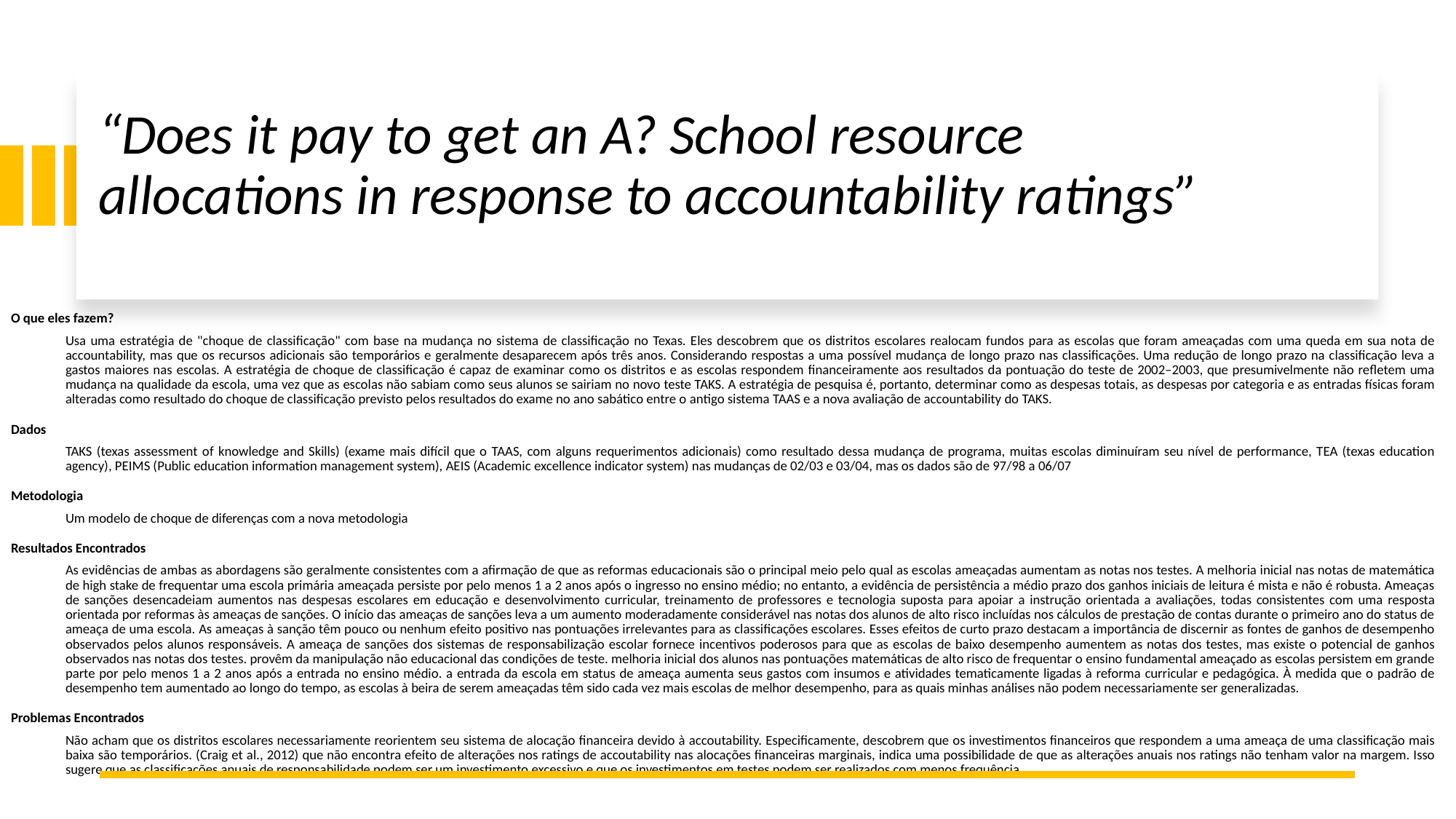

# “Does it pay to get an A? School resource allocations in response to accountability ratings”

O que eles fazem?
Usa uma estratégia de "choque de classificação" com base na mudança no sistema de classificação no Texas. Eles descobrem que os distritos escolares realocam fundos para as escolas que foram ameaçadas com uma queda em sua nota de accountability, mas que os recursos adicionais são temporários e geralmente desaparecem após três anos. Considerando respostas a uma possível mudança de longo prazo nas classificações. Uma redução de longo prazo na classificação leva a gastos maiores nas escolas. A estratégia de choque de classificação é capaz de examinar como os distritos e as escolas respondem financeiramente aos resultados da pontuação do teste de 2002–2003, que presumivelmente não refletem uma mudança na qualidade da escola, uma vez que as escolas não sabiam como seus alunos se sairiam no novo teste TAKS. A estratégia de pesquisa é, portanto, determinar como as despesas totais, as despesas por categoria e as entradas físicas foram alteradas como resultado do choque de classificação previsto pelos resultados do exame no ano sabático entre o antigo sistema TAAS e a nova avaliação de accountability do TAKS.
Dados
TAKS (texas assessment of knowledge and Skills) (exame mais difícil que o TAAS, com alguns requerimentos adicionais) como resultado dessa mudança de programa, muitas escolas diminuíram seu nível de performance, TEA (texas education agency), PEIMS (Public education information management system), AEIS (Academic excellence indicator system) nas mudanças de 02/03 e 03/04, mas os dados são de 97/98 a 06/07
Metodologia
Um modelo de choque de diferenças com a nova metodologia
Resultados Encontrados
As evidências de ambas as abordagens são geralmente consistentes com a afirmação de que as reformas educacionais são o principal meio pelo qual as escolas ameaçadas aumentam as notas nos testes. A melhoria inicial nas notas de matemática de high stake de frequentar uma escola primária ameaçada persiste por pelo menos 1 a 2 anos após o ingresso no ensino médio; no entanto, a evidência de persistência a médio prazo dos ganhos iniciais de leitura é mista e não é robusta. Ameaças de sanções desencadeiam aumentos nas despesas escolares em educação e desenvolvimento curricular, treinamento de professores e tecnologia suposta para apoiar a instrução orientada a avaliações, todas consistentes com uma resposta orientada por reformas às ameaças de sanções. O início das ameaças de sanções leva a um aumento moderadamente considerável nas notas dos alunos de alto risco incluídas nos cálculos de prestação de contas durante o primeiro ano do status de ameaça de uma escola. As ameaças à sanção têm pouco ou nenhum efeito positivo nas pontuações irrelevantes para as classificações escolares. Esses efeitos de curto prazo destacam a importância de discernir as fontes de ganhos de desempenho observados pelos alunos responsáveis. A ameaça de sanções dos sistemas de responsabilização escolar fornece incentivos poderosos para que as escolas de baixo desempenho aumentem as notas dos testes, mas existe o potencial de ganhos observados nas notas dos testes. provêm da manipulação não educacional das condições de teste. melhoria inicial dos alunos nas pontuações matemáticas de alto risco de frequentar o ensino fundamental ameaçado as escolas persistem em grande parte por pelo menos 1 a 2 anos após a entrada no ensino médio. a entrada da escola em status de ameaça aumenta seus gastos com insumos e atividades tematicamente ligadas à reforma curricular e pedagógica. À medida que o padrão de desempenho tem aumentado ao longo do tempo, as escolas à beira de serem ameaçadas têm sido cada vez mais escolas de melhor desempenho, para as quais minhas análises não podem necessariamente ser generalizadas.
Problemas Encontrados
Não acham que os distritos escolares necessariamente reorientem seu sistema de alocação financeira devido à accoutability. Especificamente, descobrem que os investimentos financeiros que respondem a uma ameaça de uma classificação mais baixa são temporários. (Craig et al., 2012) que não encontra efeito de alterações nos ratings de accoutability nas alocações financeiras marginais, indica uma possibilidade de que as alterações anuais nos ratings não tenham valor na margem. Isso sugere que as classificações anuais de responsabilidade podem ser um investimento excessivo e que os investimentos em testes podem ser realizados com menos frequência.